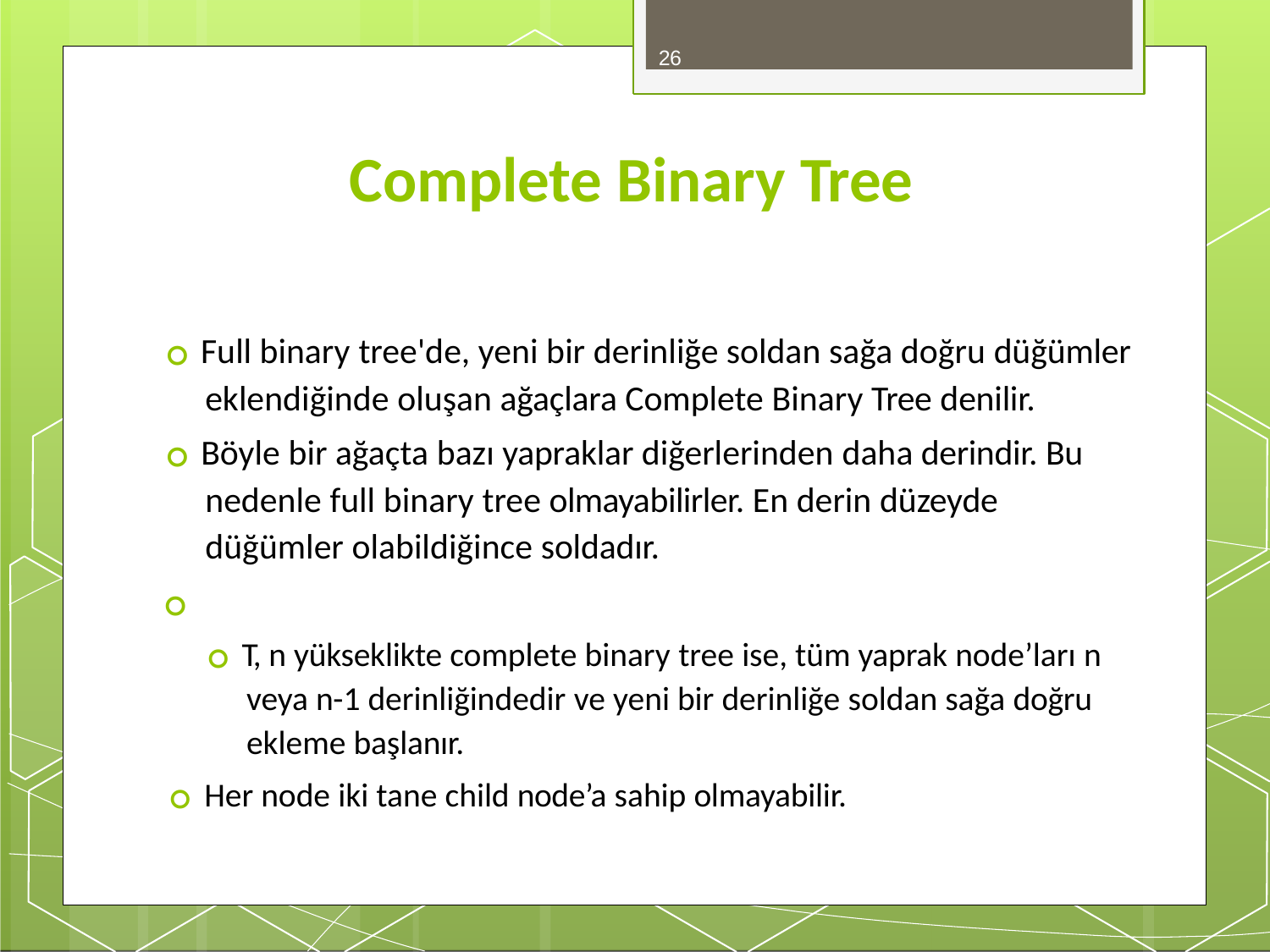

26
# Complete Binary Tree
🞇 Full binary tree'de, yeni bir derinliğe soldan sağa doğru düğümler eklendiğinde oluşan ağaçlara Complete Binary Tree denilir.
🞇 Böyle bir ağaçta bazı yapraklar diğerlerinden daha derindir. Bu nedenle full binary tree olmayabilirler. En derin düzeyde düğümler olabildiğince soldadır.
🞇
🞇 T, n yükseklikte complete binary tree ise, tüm yaprak node’ları n veya n-1 derinliğindedir ve yeni bir derinliğe soldan sağa doğru ekleme başlanır.
🞇 Her node iki tane child node’a sahip olmayabilir.